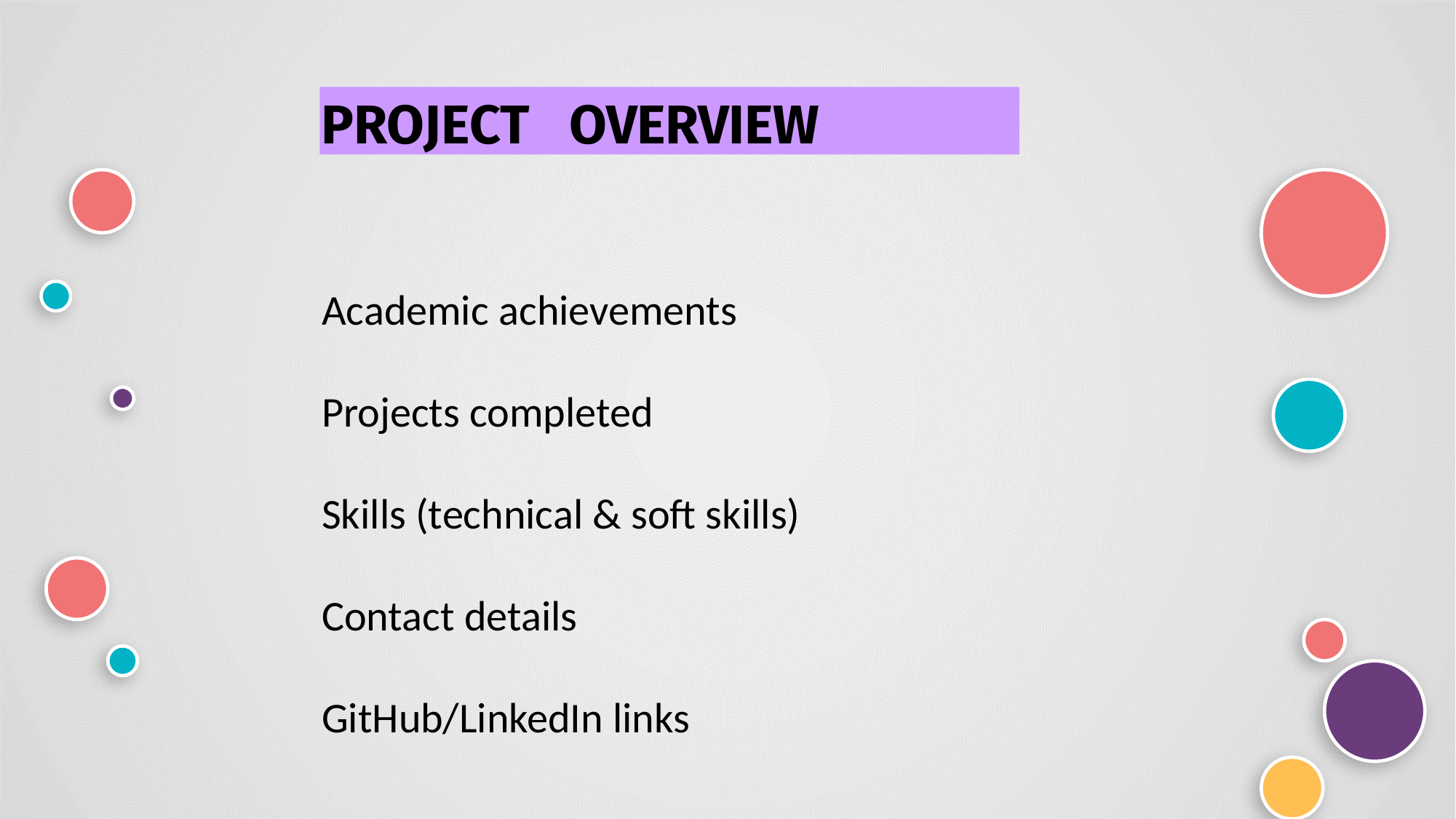

PROJECT   OVERVIEW

Academic achievements

Projects completed

Skills (technical & soft skills)

Contact details

GitHub/LinkedIn links